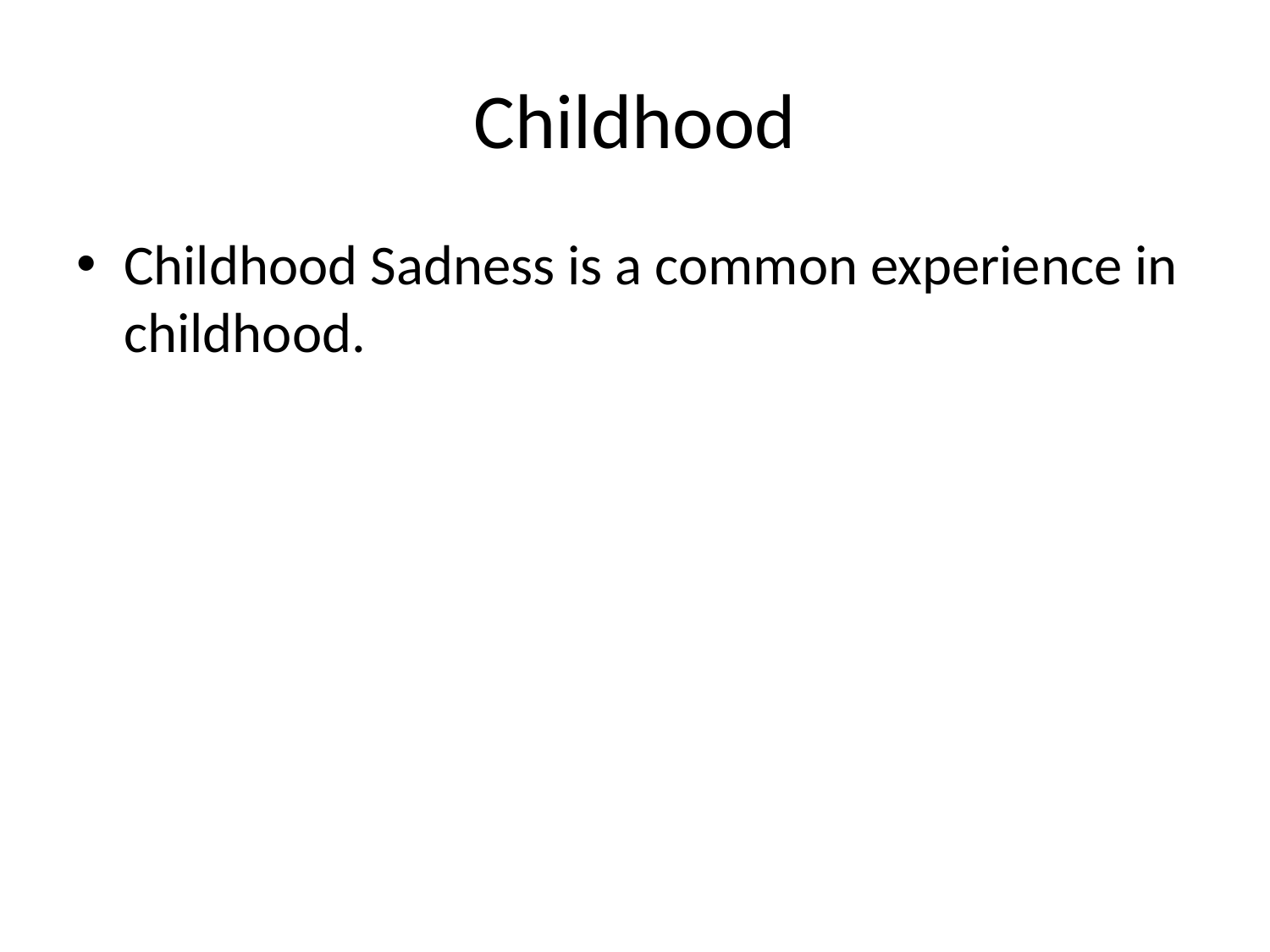

# Childhood
Childhood Sadness is a common experience in childhood.